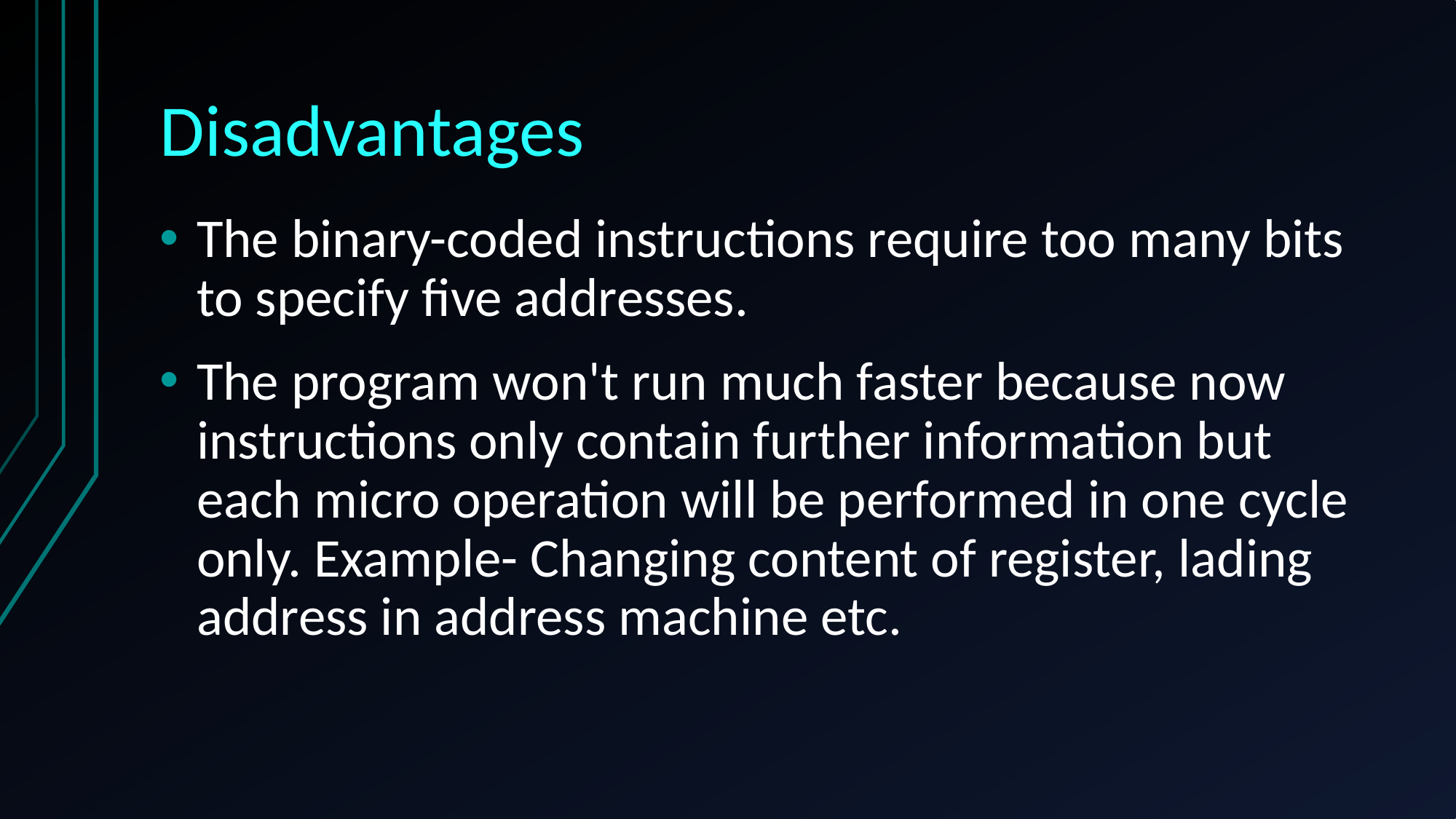

# Disadvantages
The binary-coded instructions require too many bits to specify five addresses.
The program won't run much faster because now instructions only contain further information but each micro operation will be performed in one cycle only. Example- Changing content of register, lading address in address machine etc.